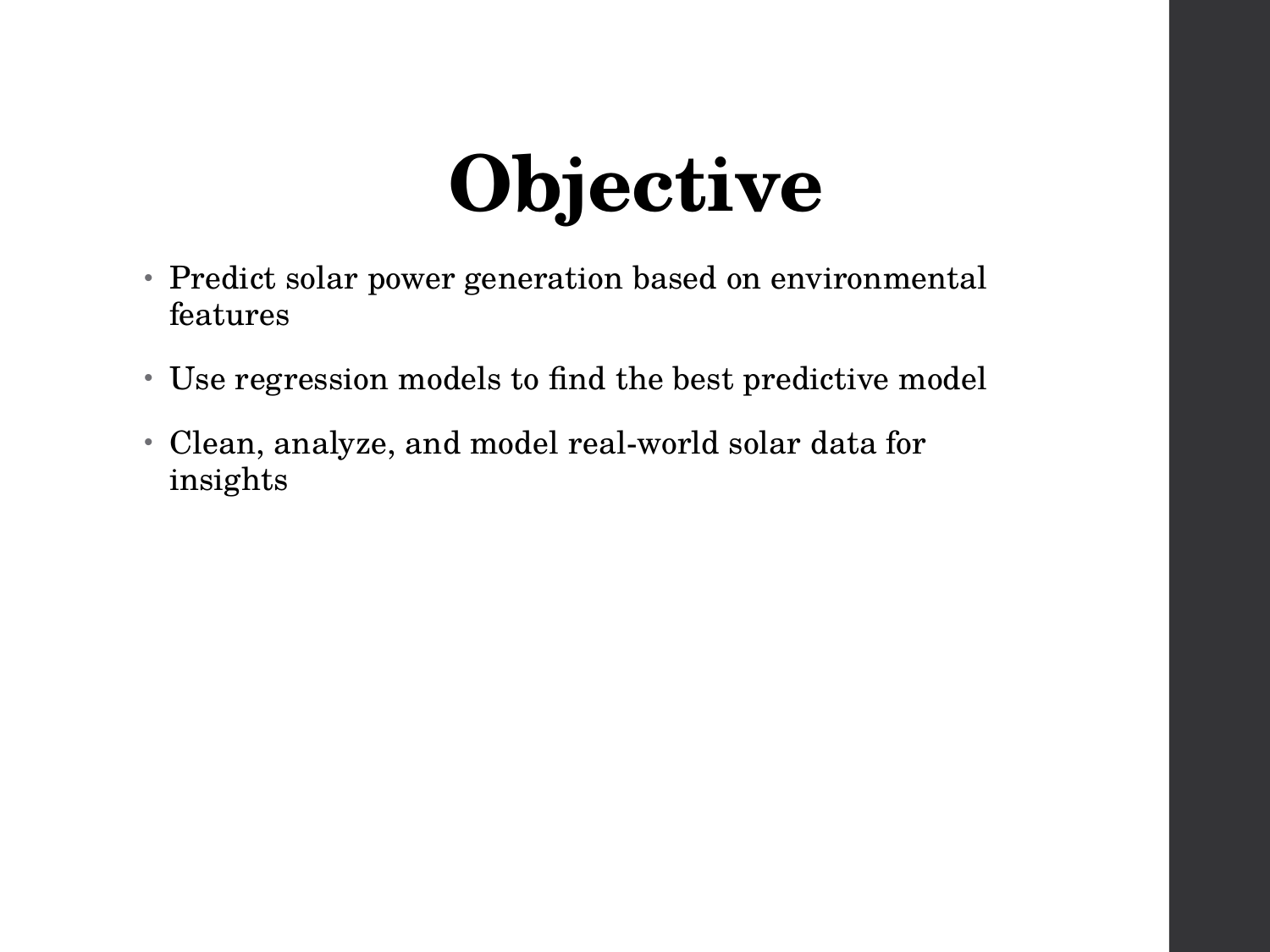

# Objective
Predict solar power generation based on environmental features
Use regression models to find the best predictive model
Clean, analyze, and model real-world solar data for insights